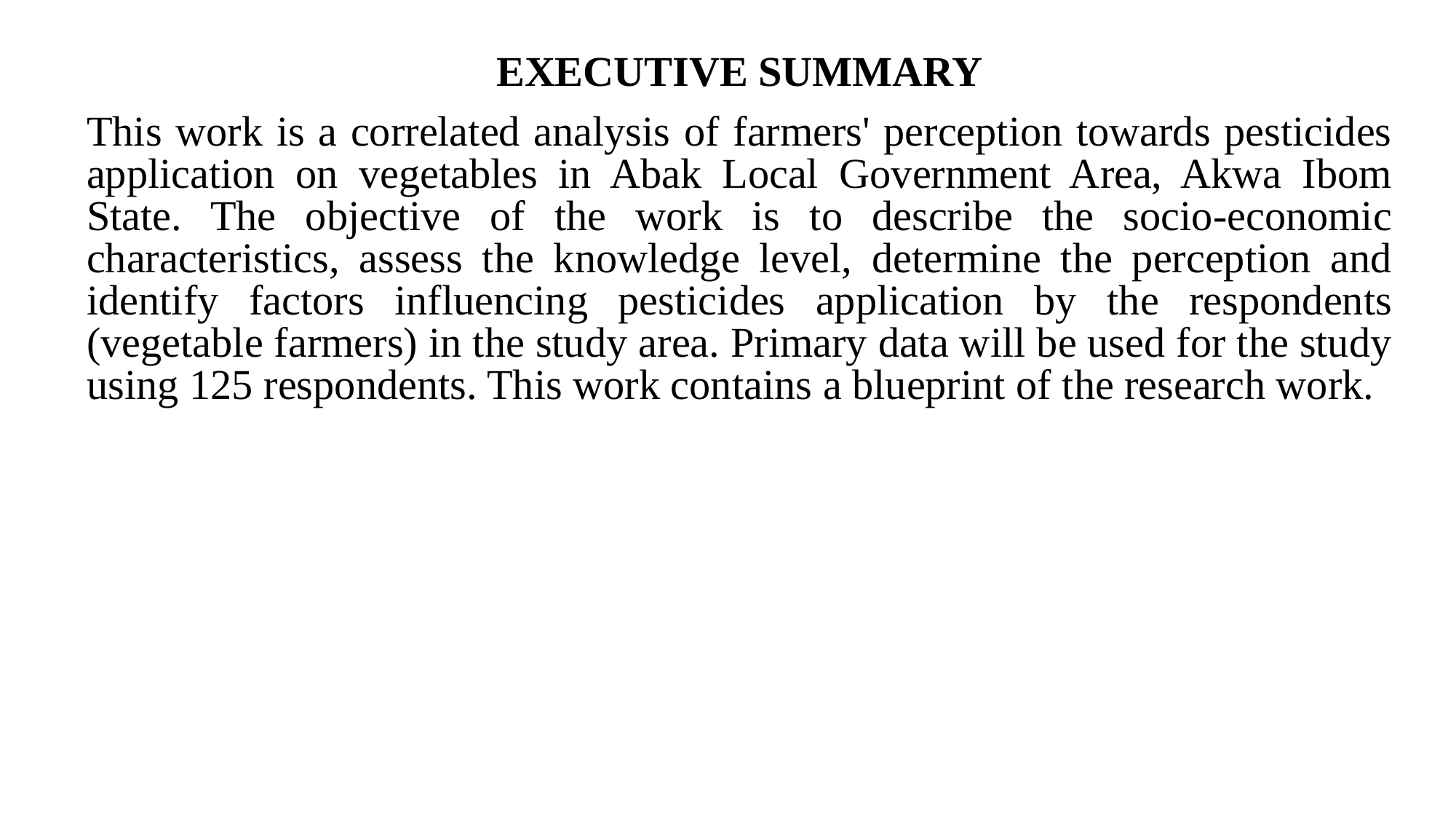

# EXECUTIVE SUMMARY
This work is a correlated analysis of farmers' perception towards pesticides application on vegetables in Abak Local Government Area, Akwa Ibom State. The objective of the work is to describe the socio-economic characteristics, assess the knowledge level, determine the perception and identify factors influencing pesticides application by the respondents (vegetable farmers) in the study area. Primary data will be used for the study using 125 respondents. This work contains a blueprint of the research work.